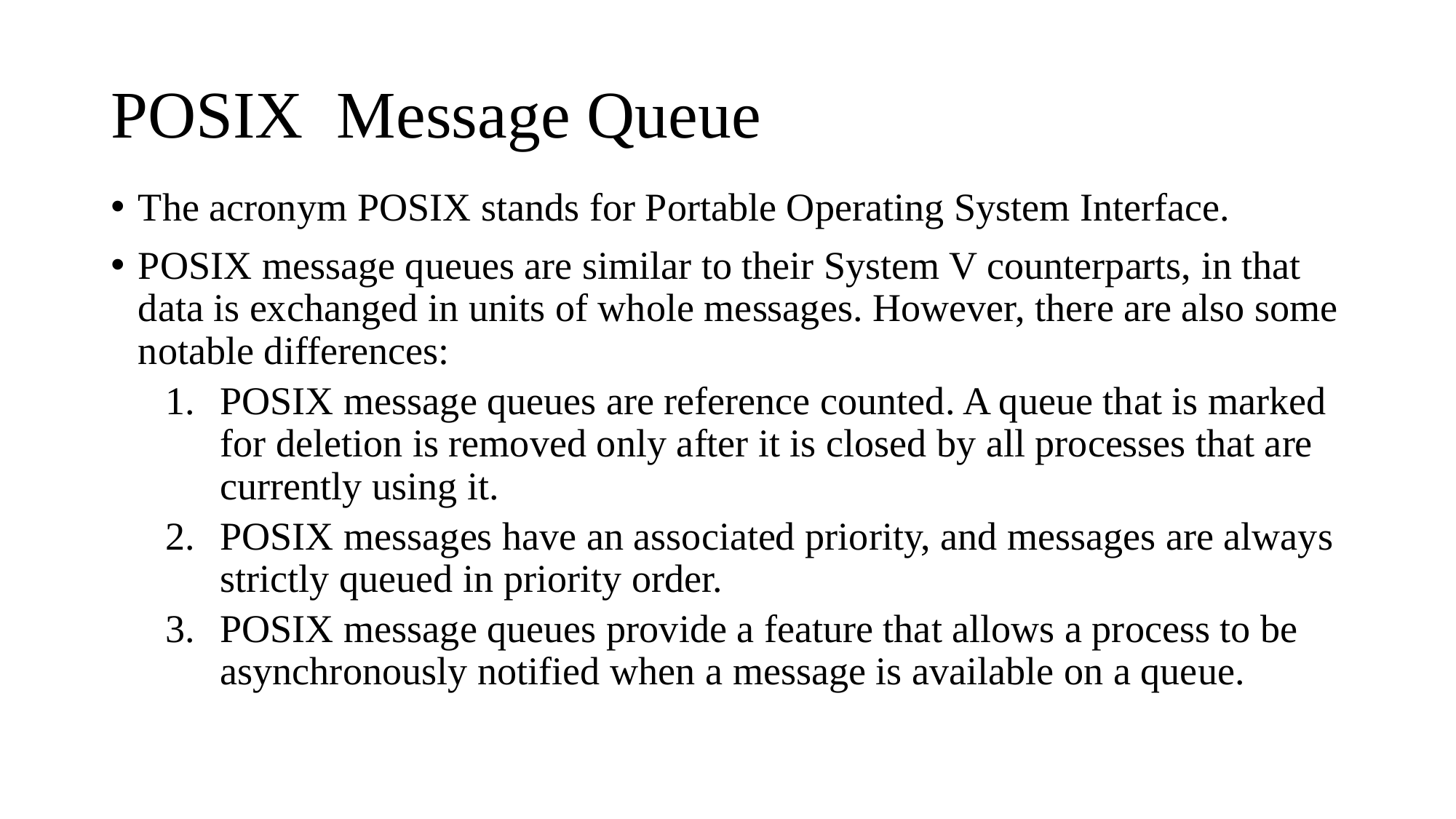

# POSIX  Message Queue
The acronym POSIX stands for Portable Operating System Interface.
POSIX message queues are similar to their System V counterparts, in that data is exchanged in units of whole messages. However, there are also some notable differences:
POSIX message queues are reference counted. A queue that is marked for deletion is removed only after it is closed by all processes that are currently using it.
POSIX messages have an associated priority, and messages are always strictly queued in priority order.
POSIX message queues provide a feature that allows a process to be asynchronously notified when a message is available on a queue.